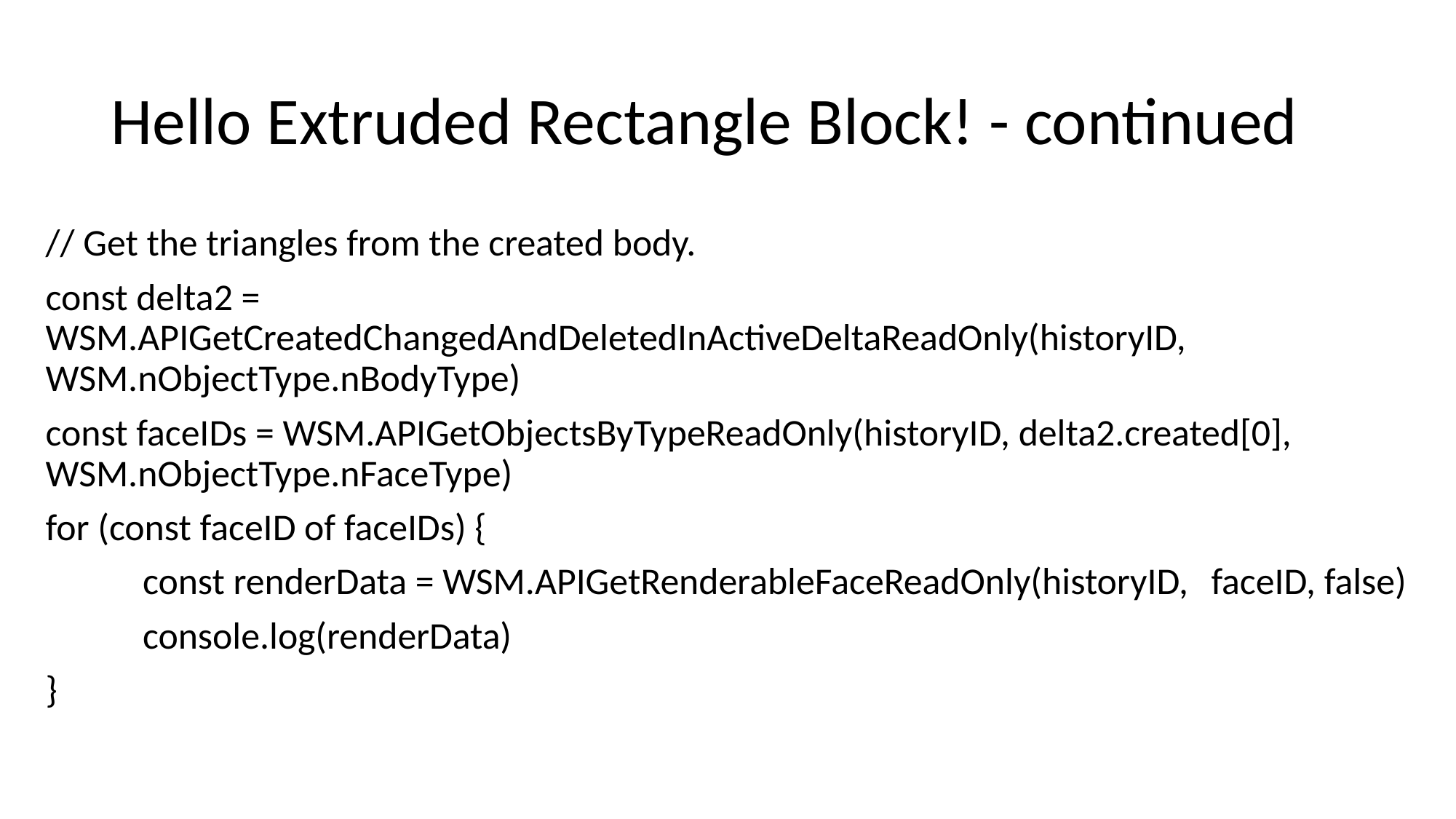

# Hello Extruded Rectangle Block! - continued
// Get the triangles from the created body.
const delta2 = WSM.APIGetCreatedChangedAndDeletedInActiveDeltaReadOnly(historyID, WSM.nObjectType.nBodyType)
const faceIDs = WSM.APIGetObjectsByTypeReadOnly(historyID, delta2.created[0], WSM.nObjectType.nFaceType)
for (const faceID of faceIDs) {
	const renderData = WSM.APIGetRenderableFaceReadOnly(historyID, 			faceID, false)
	console.log(renderData)
}